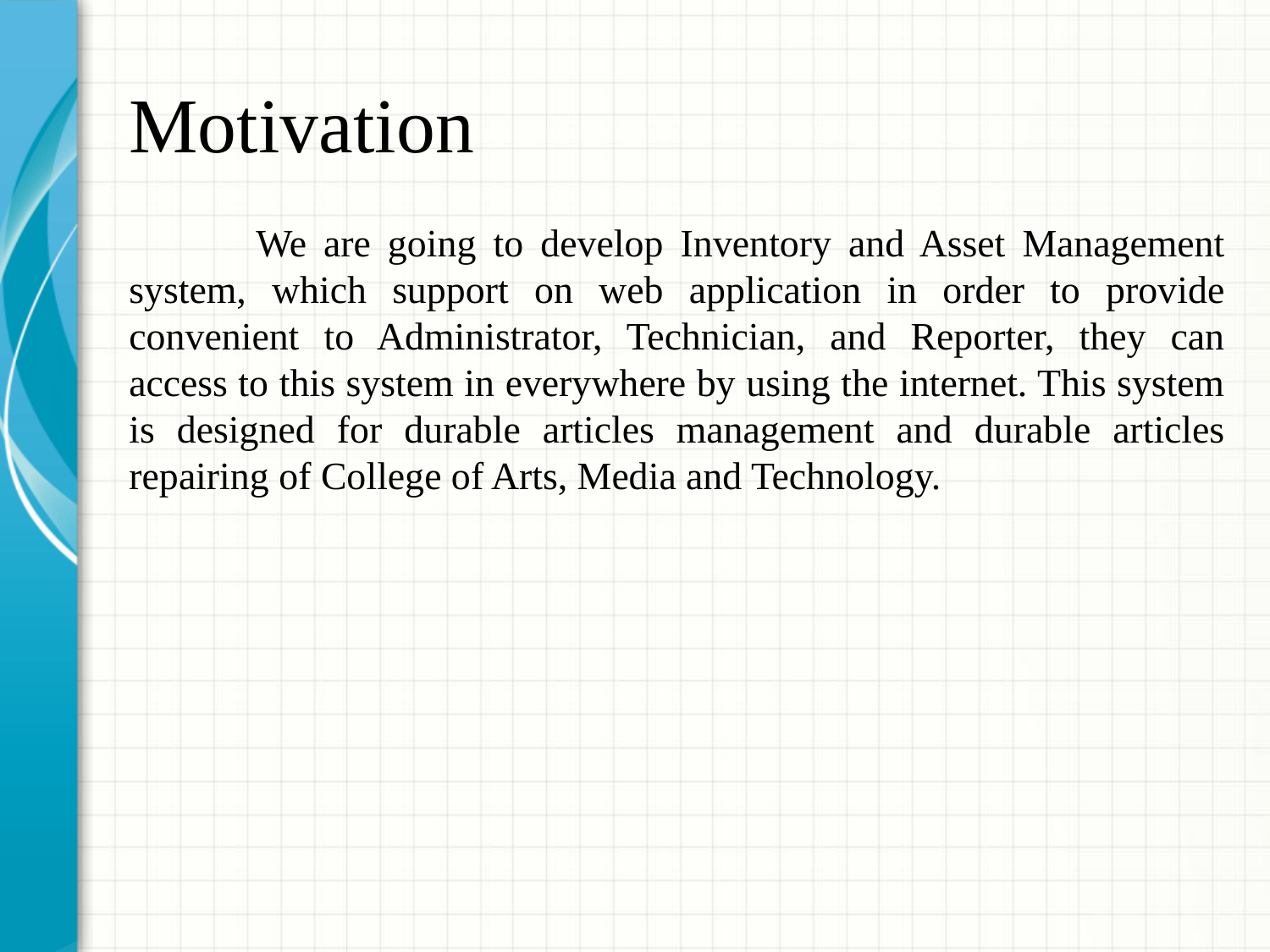

# Motivation
	We are going to develop Inventory and Asset Management system, which support on web application in order to provide convenient to Administrator, Technician, and Reporter, they can access to this system in everywhere by using the internet. This system is designed for durable articles management and durable articles repairing of College of Arts, Media and Technology.